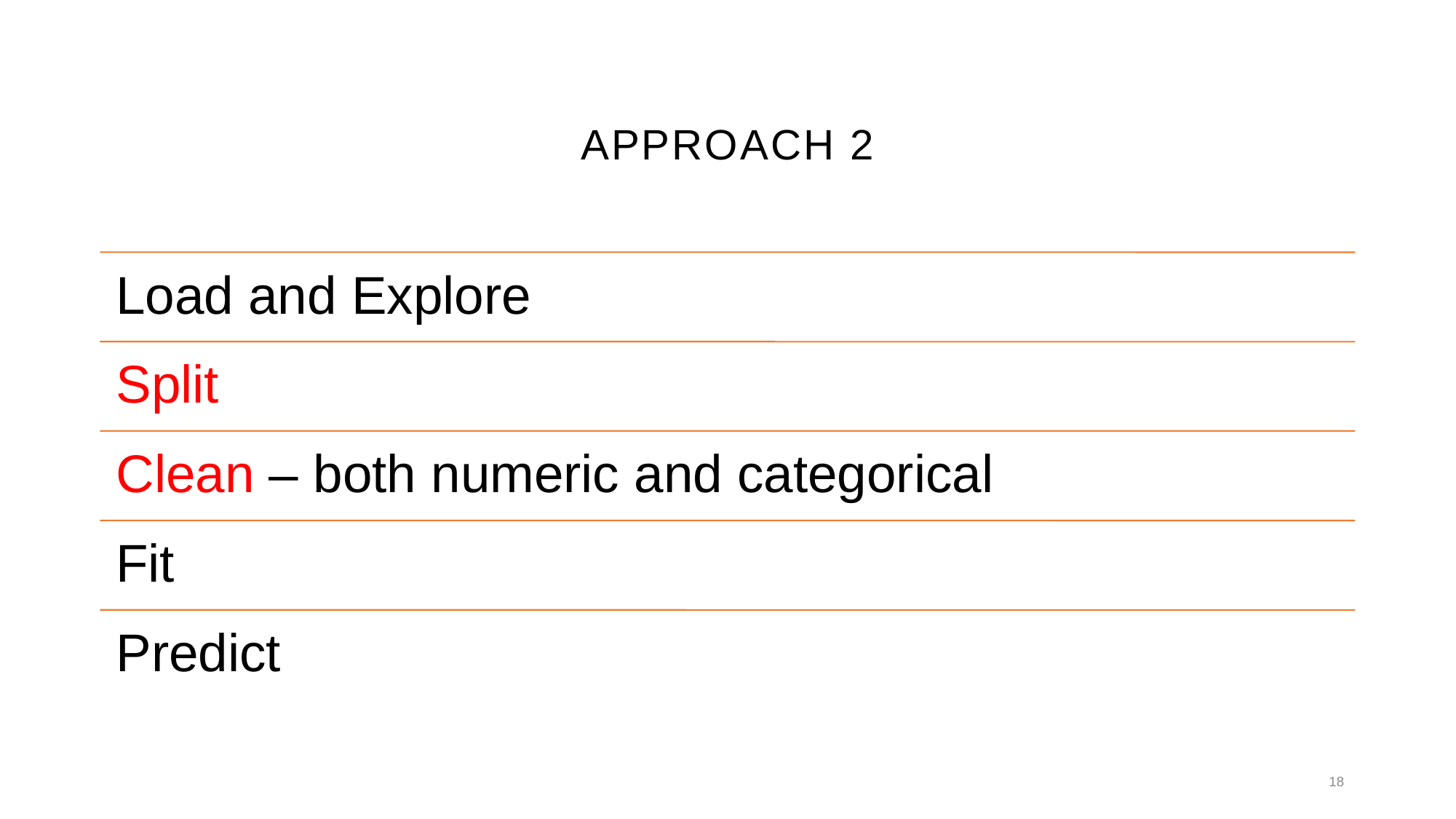

# APPROACH 2
Load and Explore
Split
Clean – both numeric and categorical
Fit
Predict
18